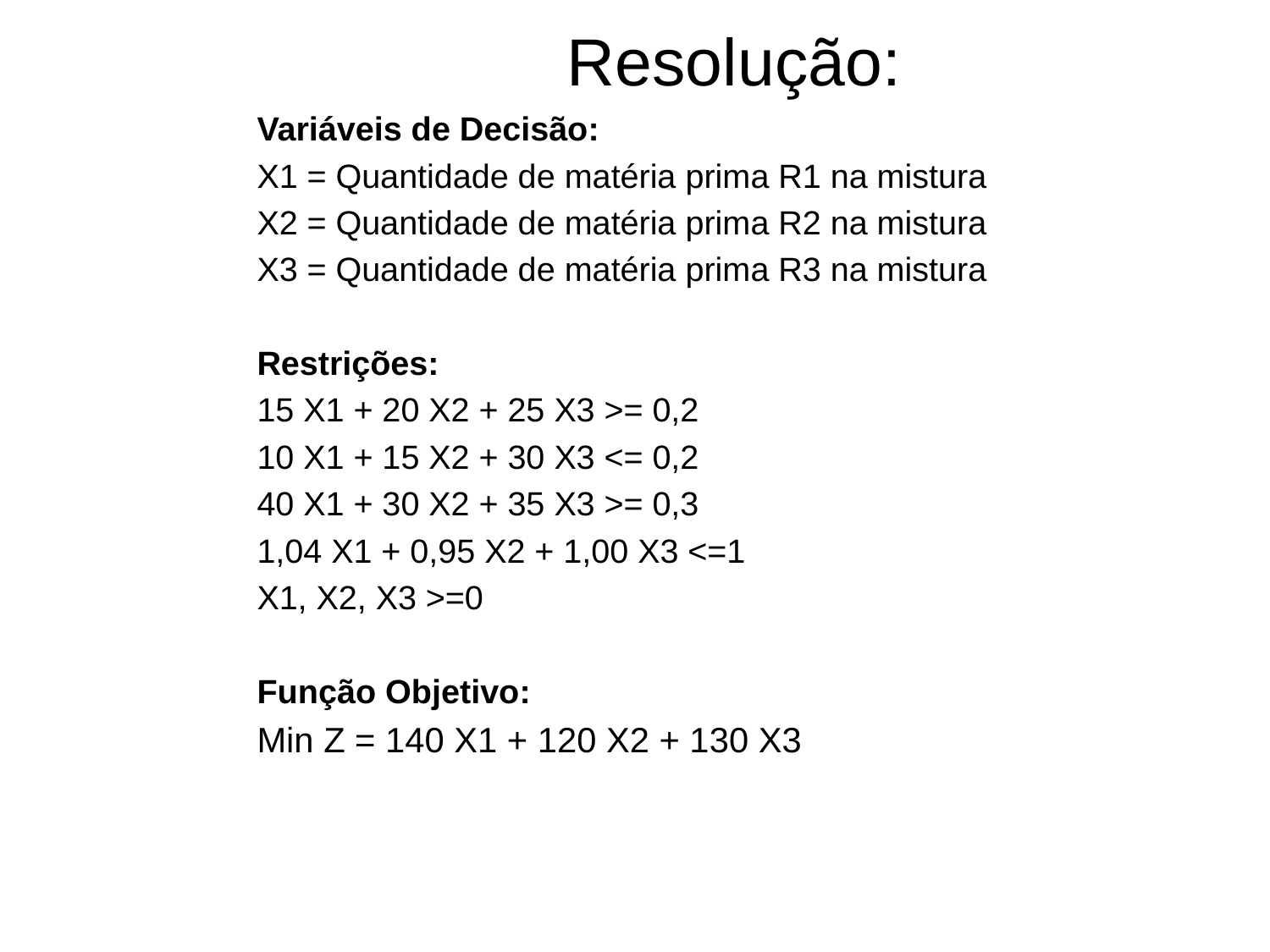

# Resolução:
Variáveis de Decisão:
X1 = Quantidade de matéria prima R1 na mistura
X2 = Quantidade de matéria prima R2 na mistura
X3 = Quantidade de matéria prima R3 na mistura

Restrições:
15 X1 + 20 X2 + 25 X3 >= 0,2
10 X1 + 15 X2 + 30 X3 <= 0,2
40 X1 + 30 X2 + 35 X3 >= 0,3
1,04 X1 + 0,95 X2 + 1,00 X3 <=1
X1, X2, X3 >=0

Função Objetivo:
Min Z = 140 X1 + 120 X2 + 130 X3